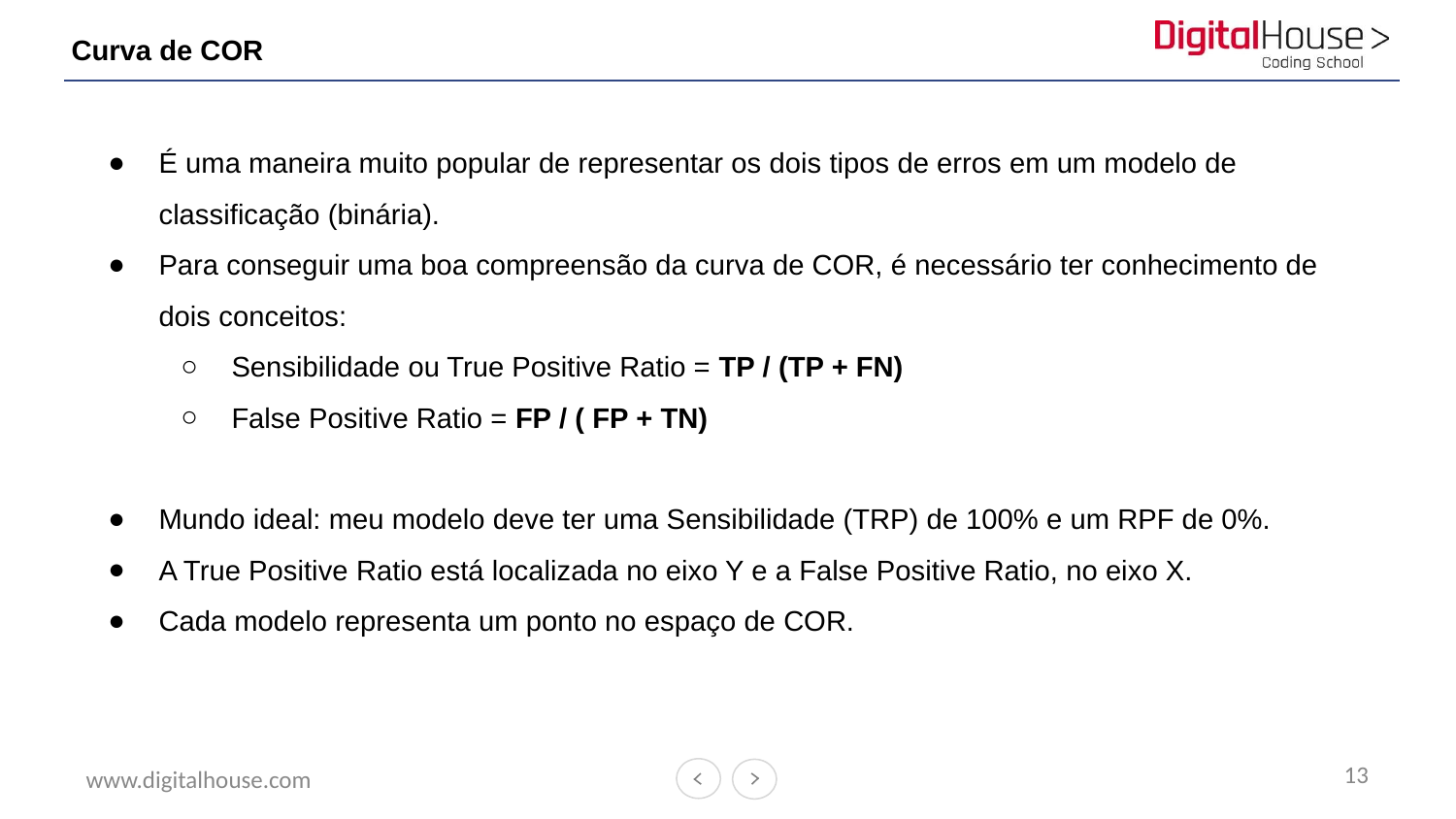

# Curva de COR
É uma maneira muito popular de representar os dois tipos de erros em um modelo de classificação (binária).
Para conseguir uma boa compreensão da curva de COR, é necessário ter conhecimento de dois conceitos:
Sensibilidade ou True Positive Ratio = TP / (TP + FN)
False Positive Ratio = FP / ( FP + TN)

Mundo ideal: meu modelo deve ter uma Sensibilidade (TRP) de 100% e um RPF de 0%.
A True Positive Ratio está localizada no eixo Y e a False Positive Ratio, no eixo X.
Cada modelo representa um ponto no espaço de COR.
13